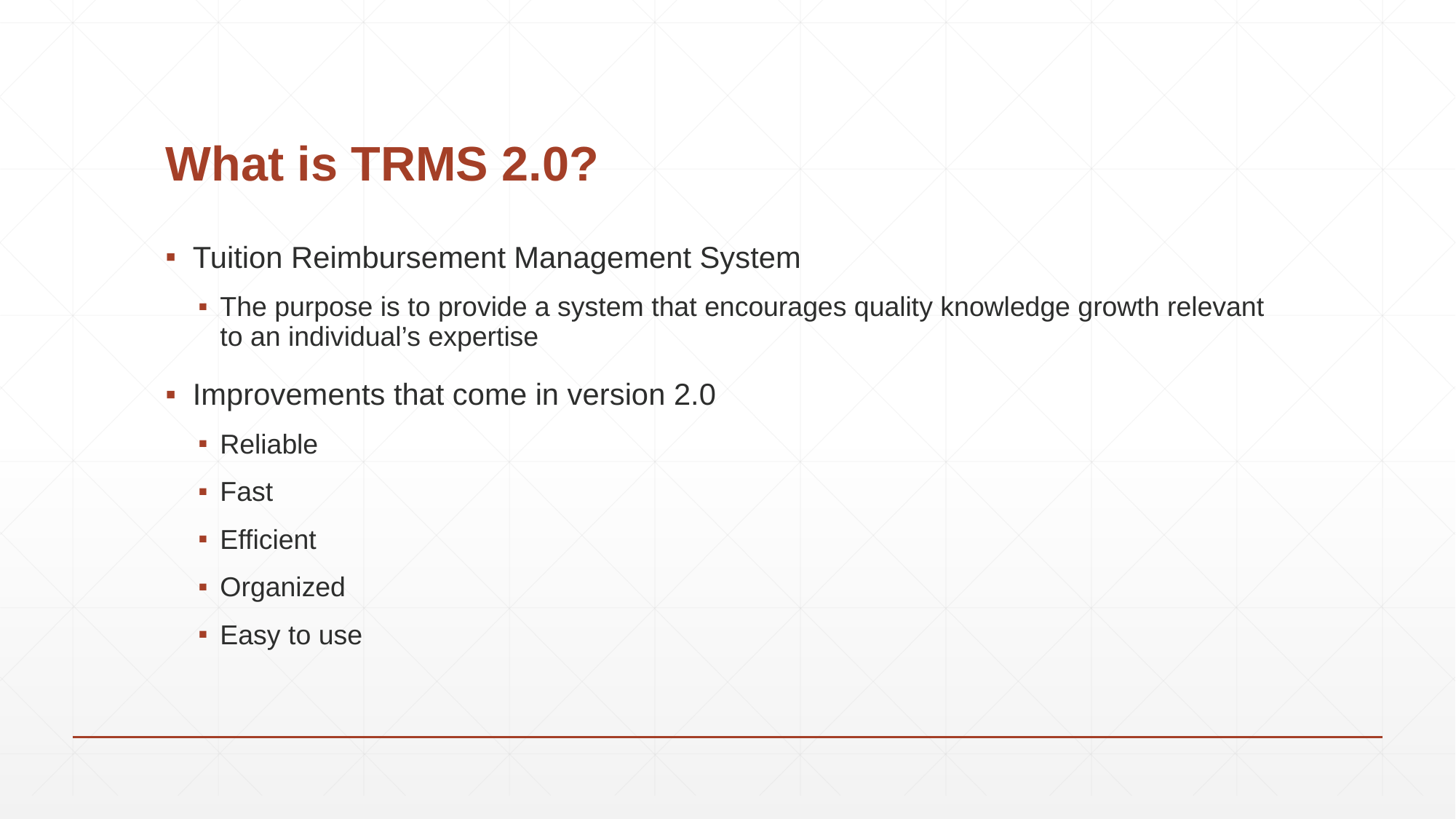

# What is TRMS 2.0?
Tuition Reimbursement Management System
The purpose is to provide a system that encourages quality knowledge growth relevant to an individual’s expertise
Improvements that come in version 2.0
Reliable
Fast
Efficient
Organized
Easy to use